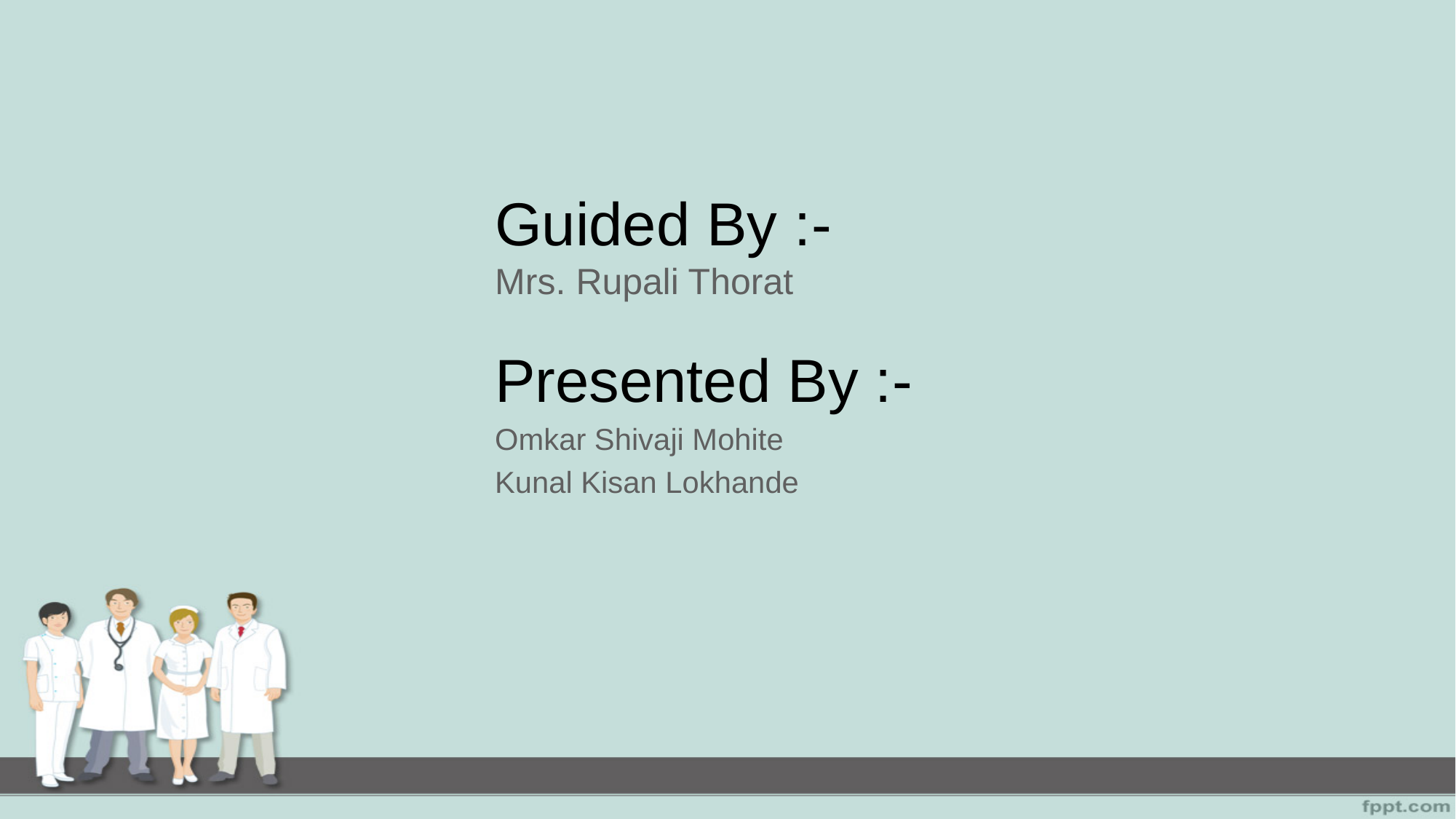

# Guided By :- Mrs. Rupali Thorat
Presented By :-
Omkar Shivaji Mohite
Kunal Kisan Lokhande